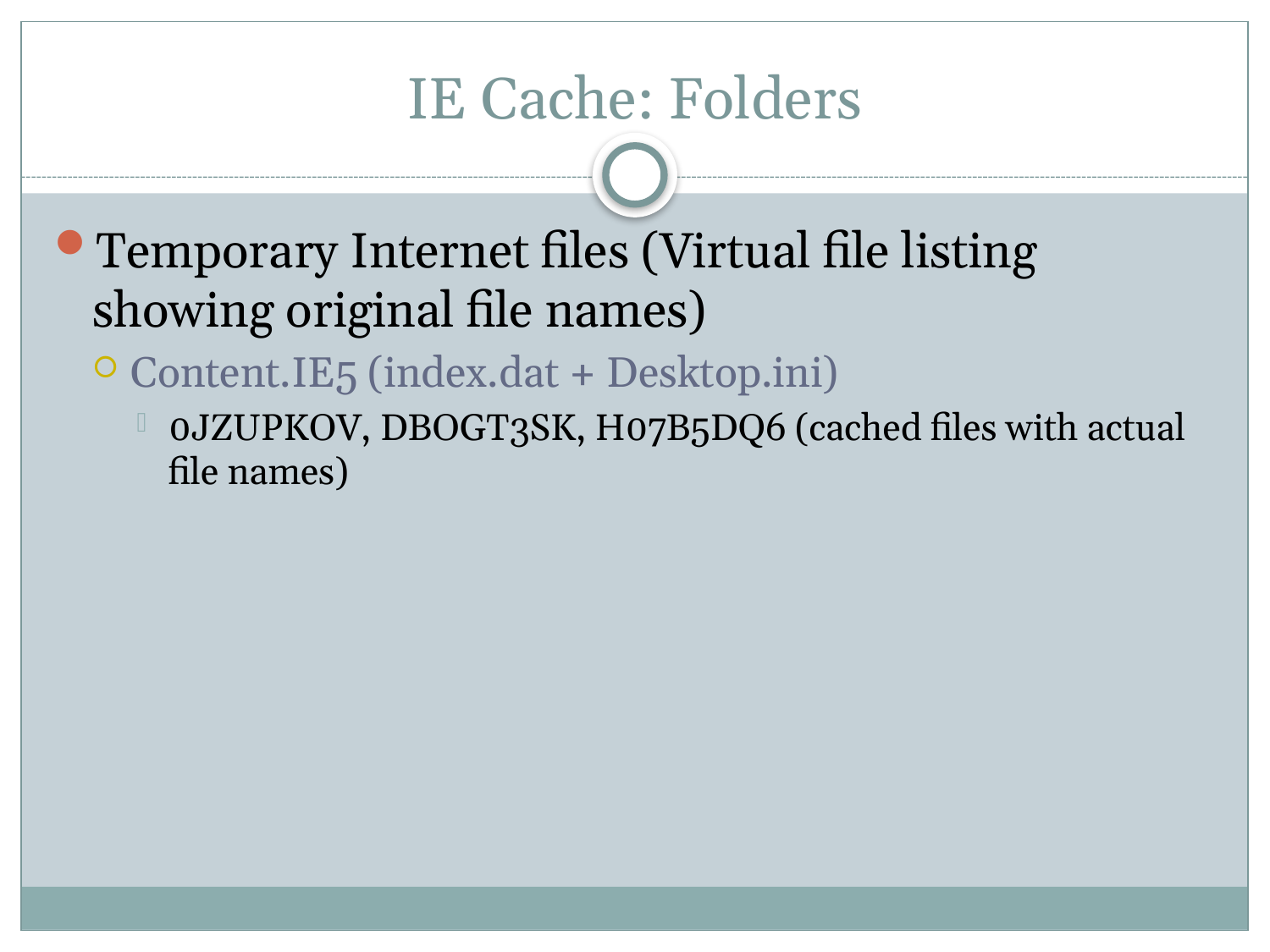

# IE Cache: Folders
Temporary Internet files (Virtual file listing showing original file names)
Content.IE5 (index.dat + Desktop.ini)
0JZUPKOV, DBOGT3SK, H07B5DQ6 (cached files with actual file names)